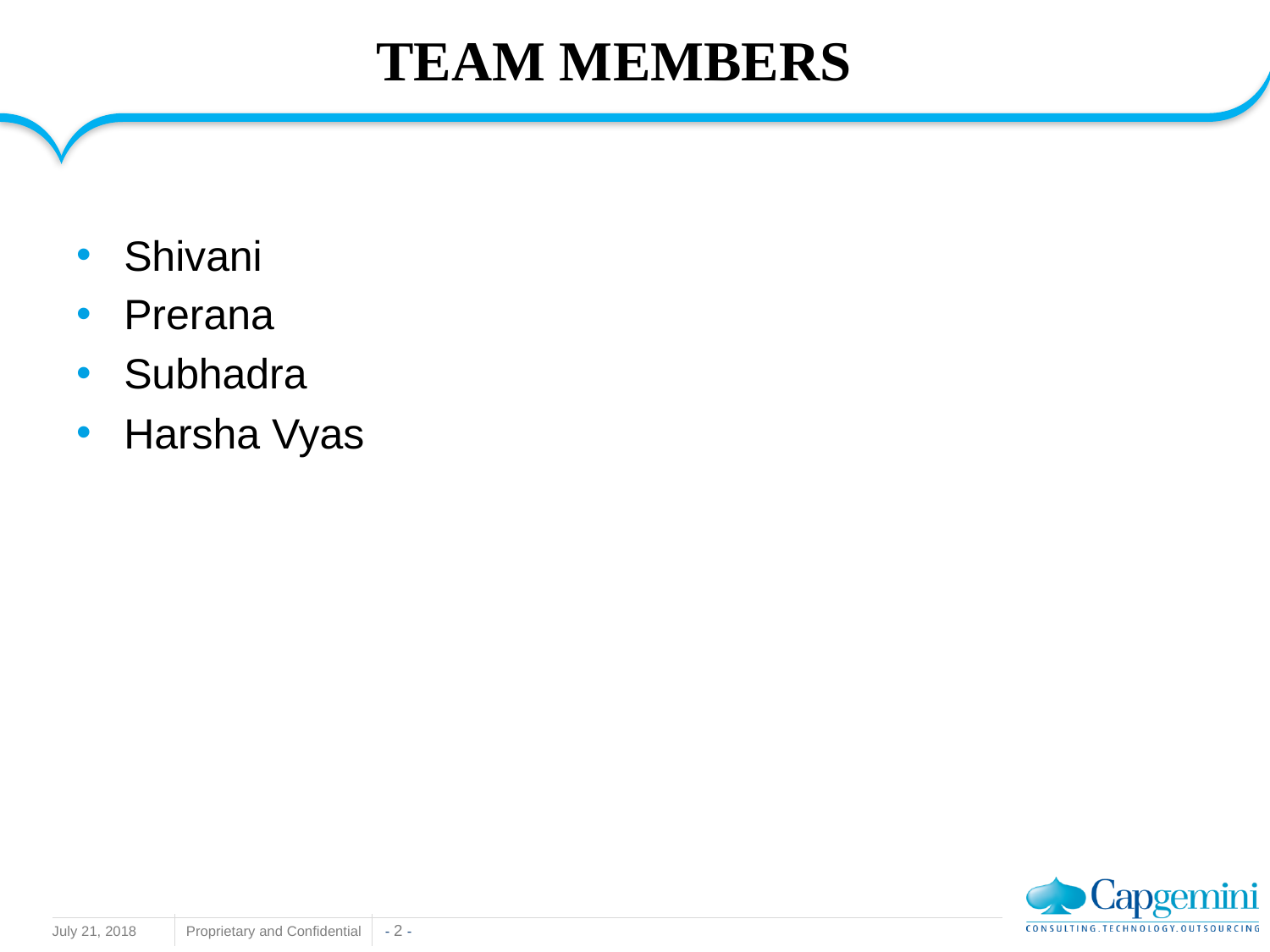

# TEAM MEMBERS
Shivani
Prerana
Subhadra
Harsha Vyas